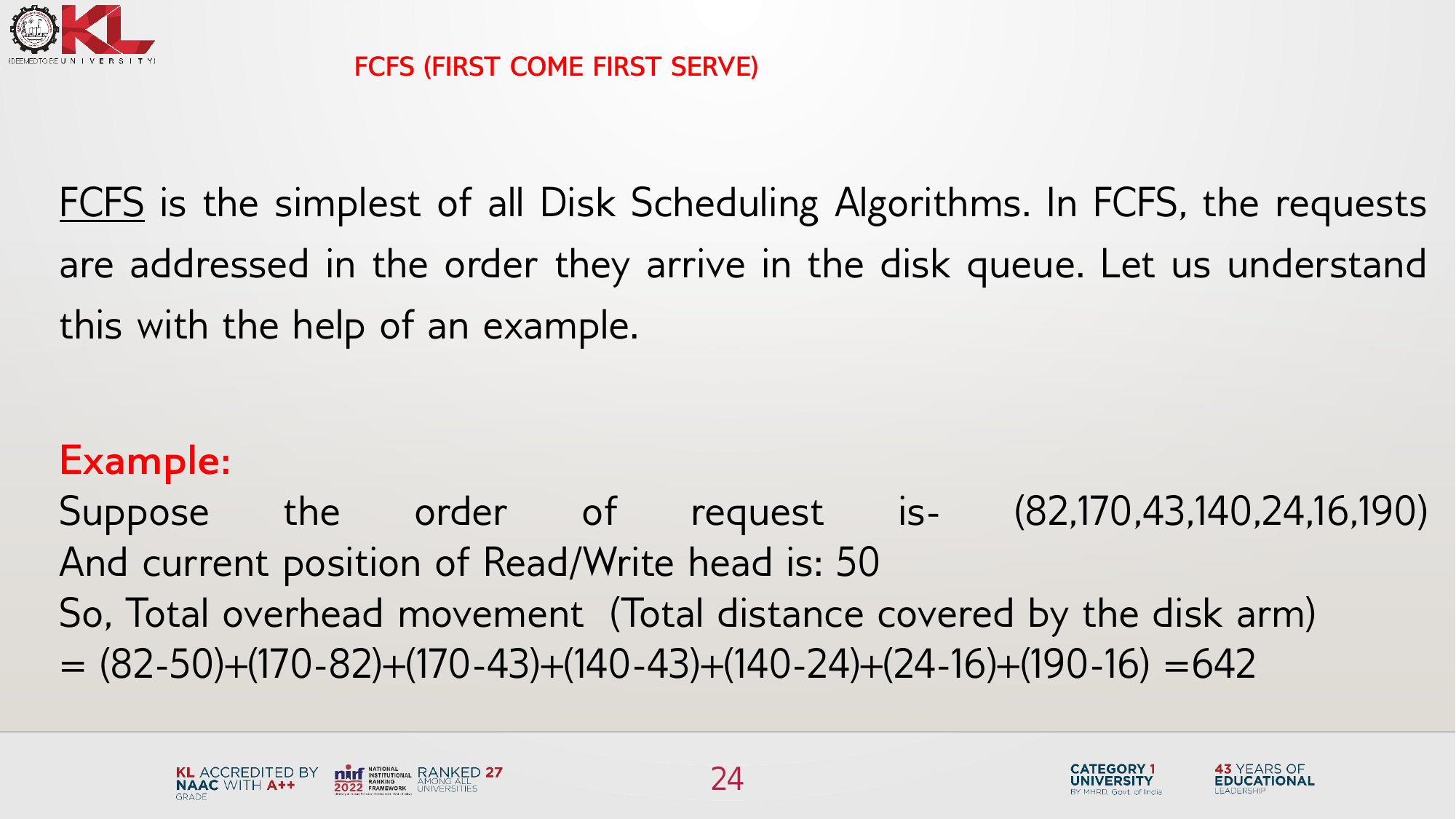

# FCFS (First Come First Serve)
FCFS is the simplest of all Disk Scheduling Algorithms. In FCFS, the requests are addressed in the order they arrive in the disk queue. Let us understand this with the help of an example.

Example:
Suppose the order of request is- (82,170,43,140,24,16,190)
And current position of Read/Write head is: 50
So, Total overhead movement  (Total distance covered by the disk arm)
= (82-50)+(170-82)+(170-43)+(140-43)+(140-24)+(24-16)+(190-16) =642
24